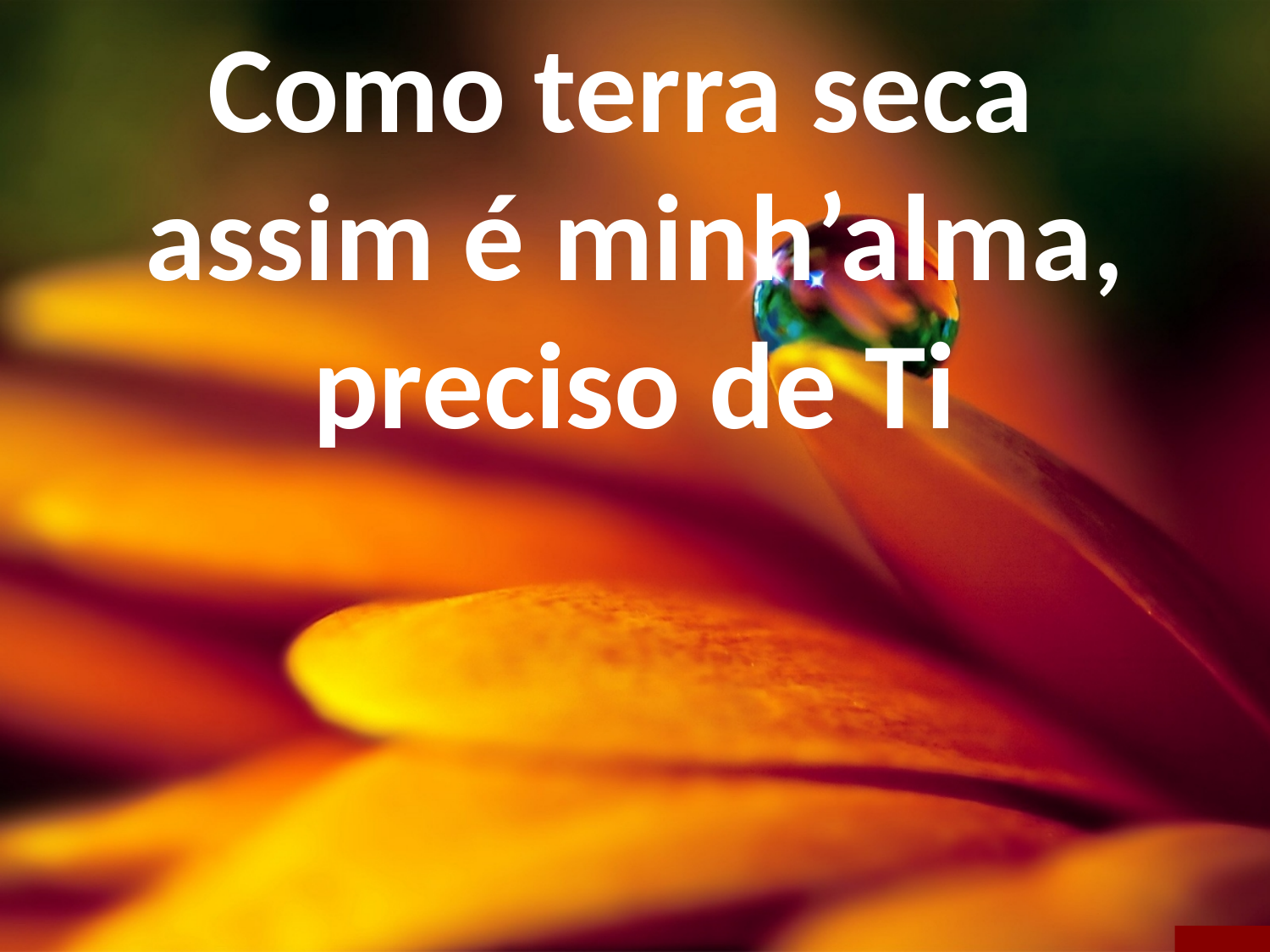

Como terra seca
assim é minh’alma,
preciso de Ti